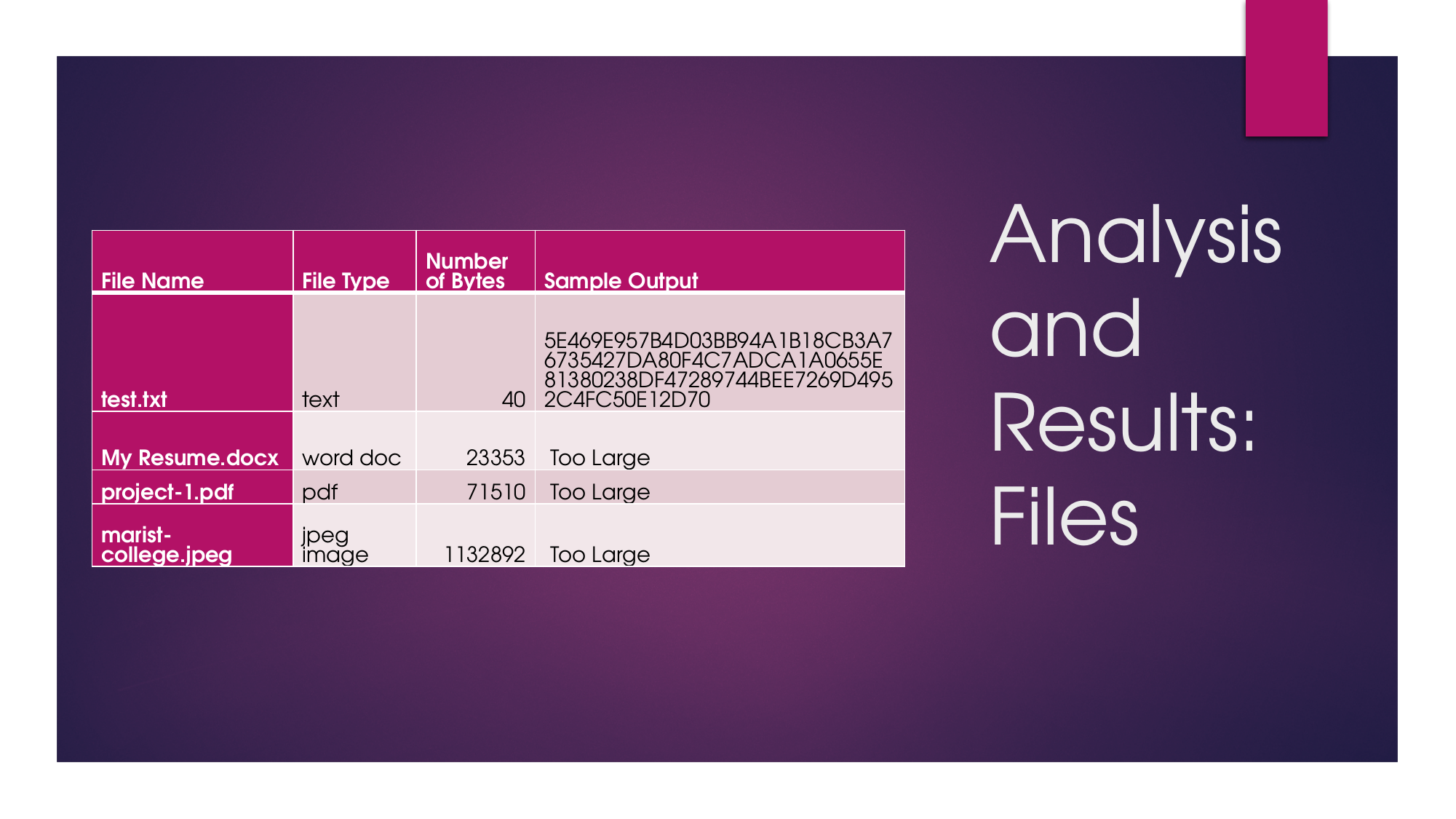

# Analysis and Results: Files
| File Name | File Type | Number of Bytes | Sample Output |
| --- | --- | --- | --- |
| test.txt | text | 40 | 5E469E957B4D03BB94A1B18CB3A76735427DA80F4C7ADCA1A0655E81380238DF47289744BEE7269D4952C4FC50E12D70 |
| My Resume.docx | word doc | 23353 | Too Large |
| project-1.pdf | pdf | 71510 | Too Large |
| marist-college.jpeg | jpeg image | 1132892 | Too Large |